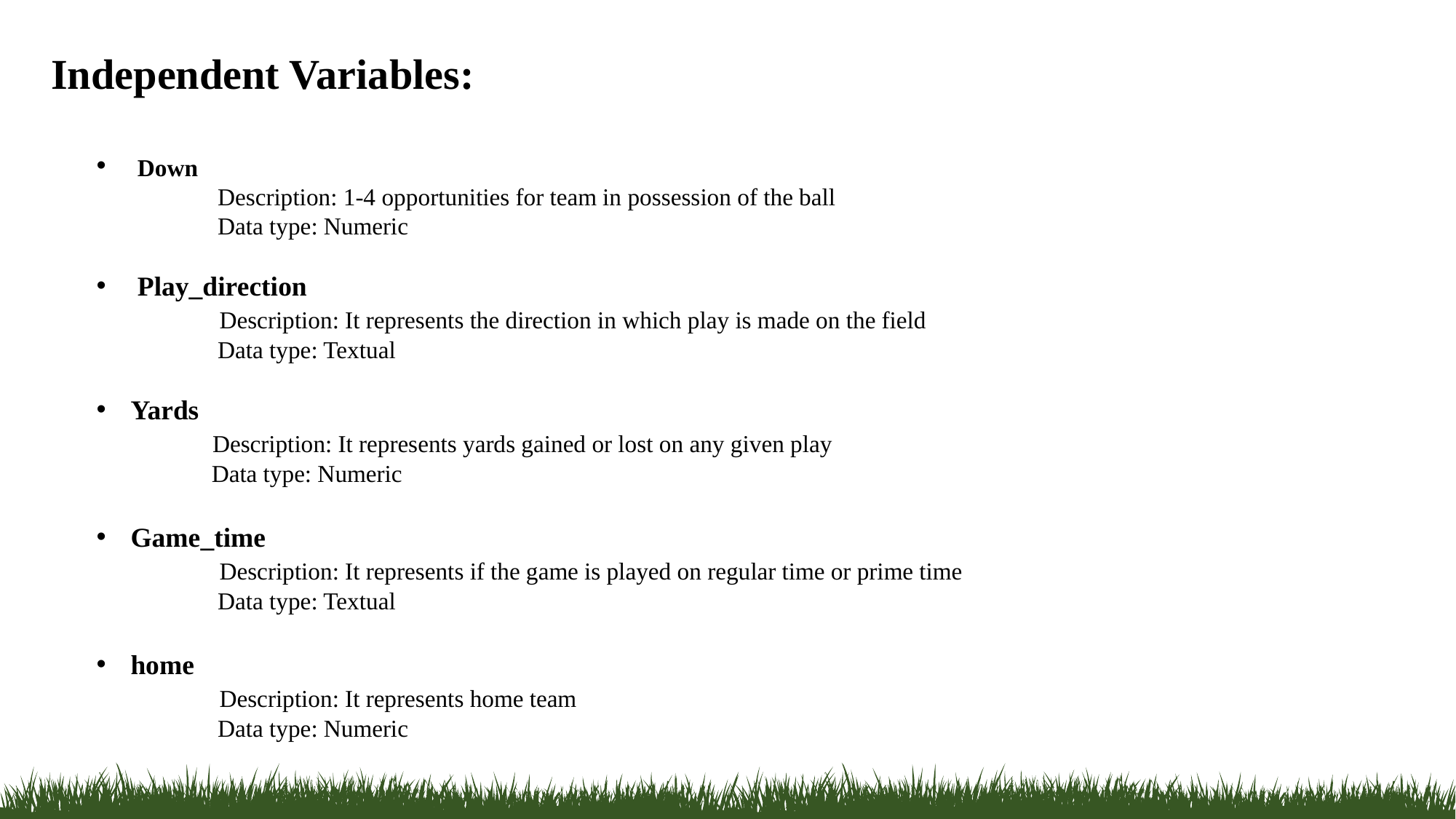

Independent Variables:
 Down
       	  Description: 1-4 opportunities for team in possession of the ball
      	  Data type: Numeric

 Play_direction
      	  Description: It represents the direction in which play is made on the field
       	  Data type: Textual

Yards
	 Description: It represents yards gained or lost on any given play
        	 Data type: Numeric

Game_time
       	  Description: It represents if the game is played on regular time or prime time
       	  Data type: Textual

home
      	  Description: It represents home team
      	  Data type: Numeric